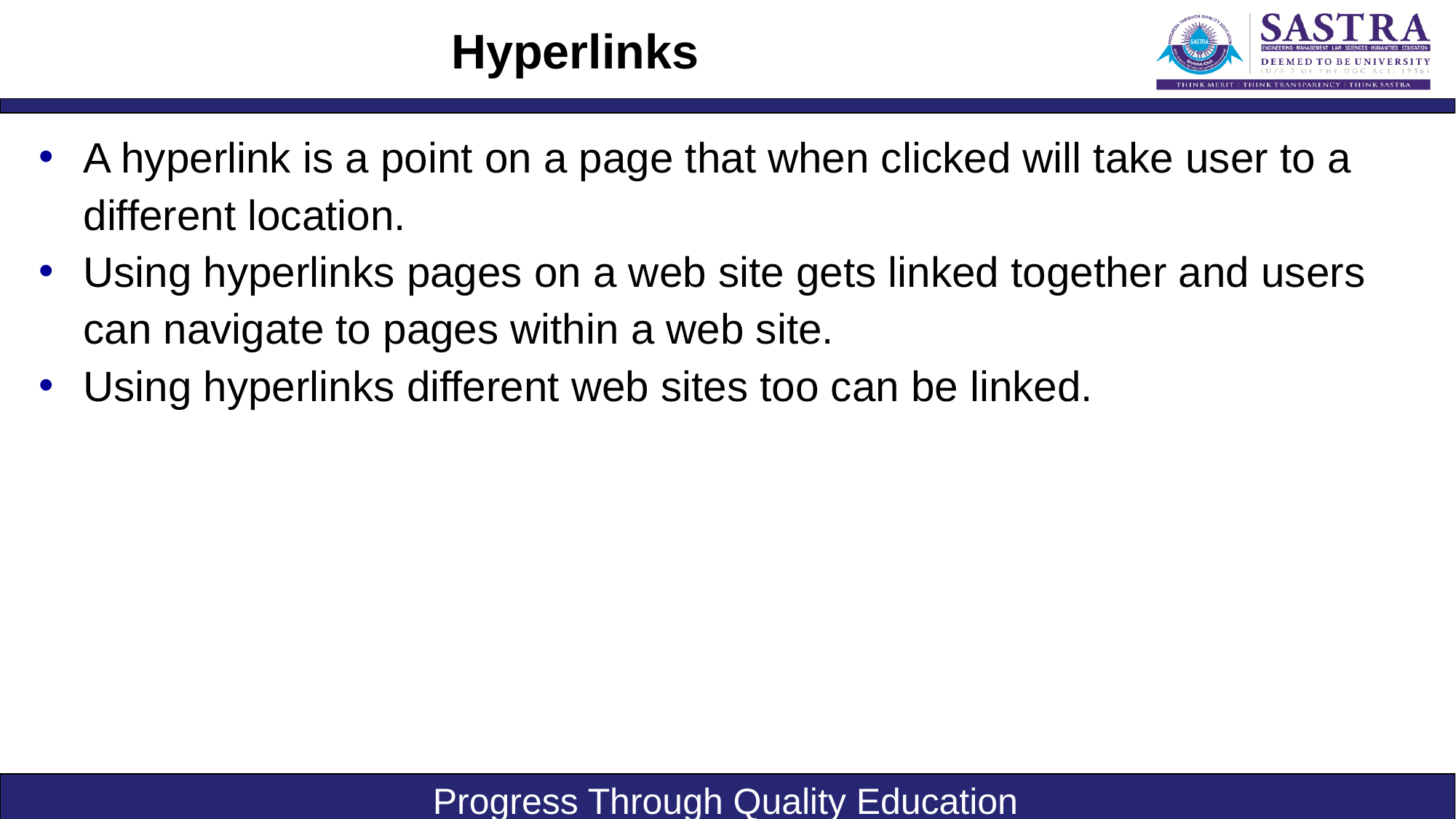

# Hyperlinks
A hyperlink is a point on a page that when clicked will take user to a different location.
Using hyperlinks pages on a web site gets linked together and users can navigate to pages within a web site.
Using hyperlinks different web sites too can be linked.